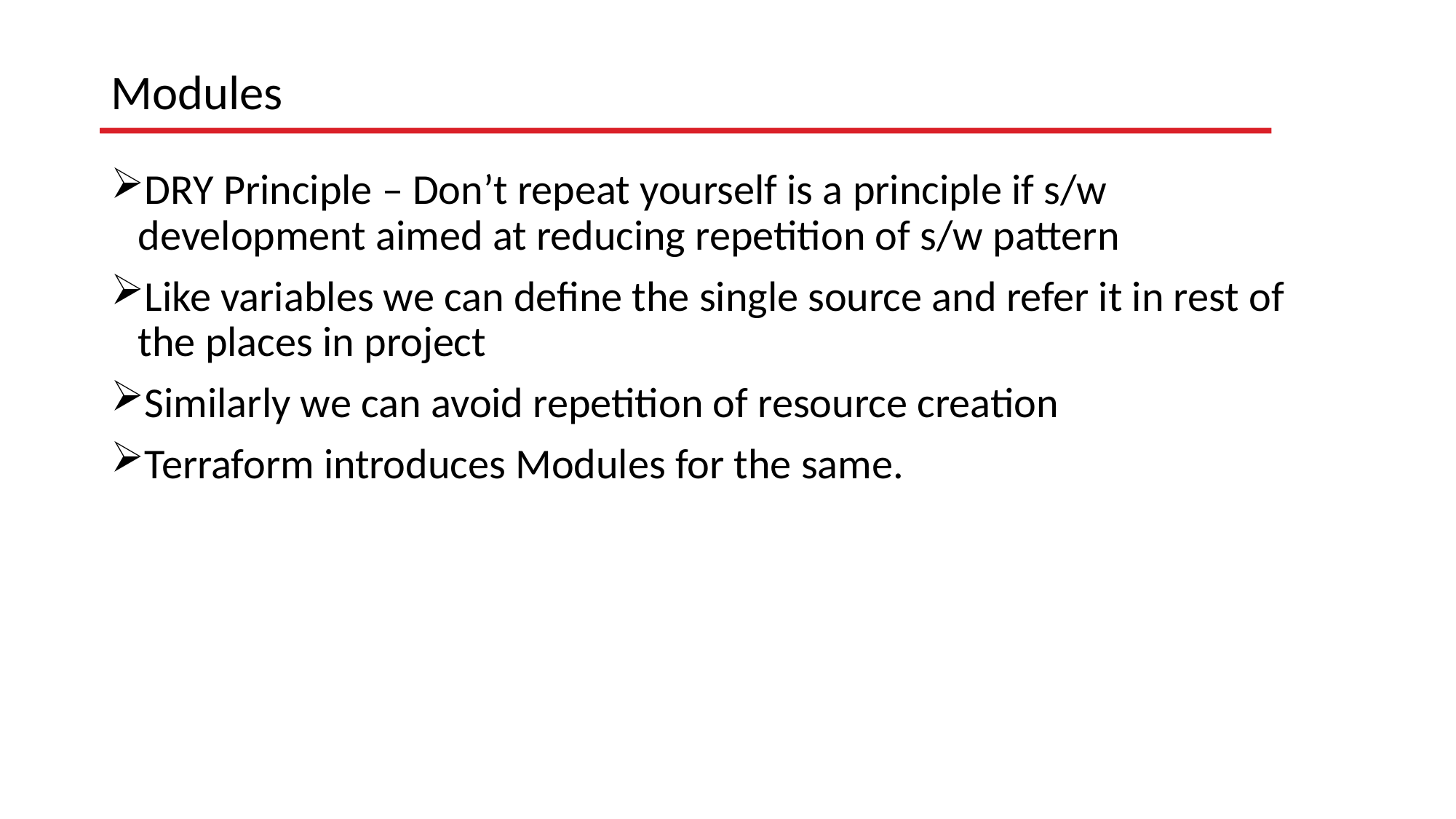

# Modules

DRY Principle – Don’t repeat yourself is a principle if s/w development aimed at reducing repetition of s/w pattern
Like variables we can define the single source and refer it in rest of the places in project
Similarly we can avoid repetition of resource creation
Terraform introduces Modules for the same.